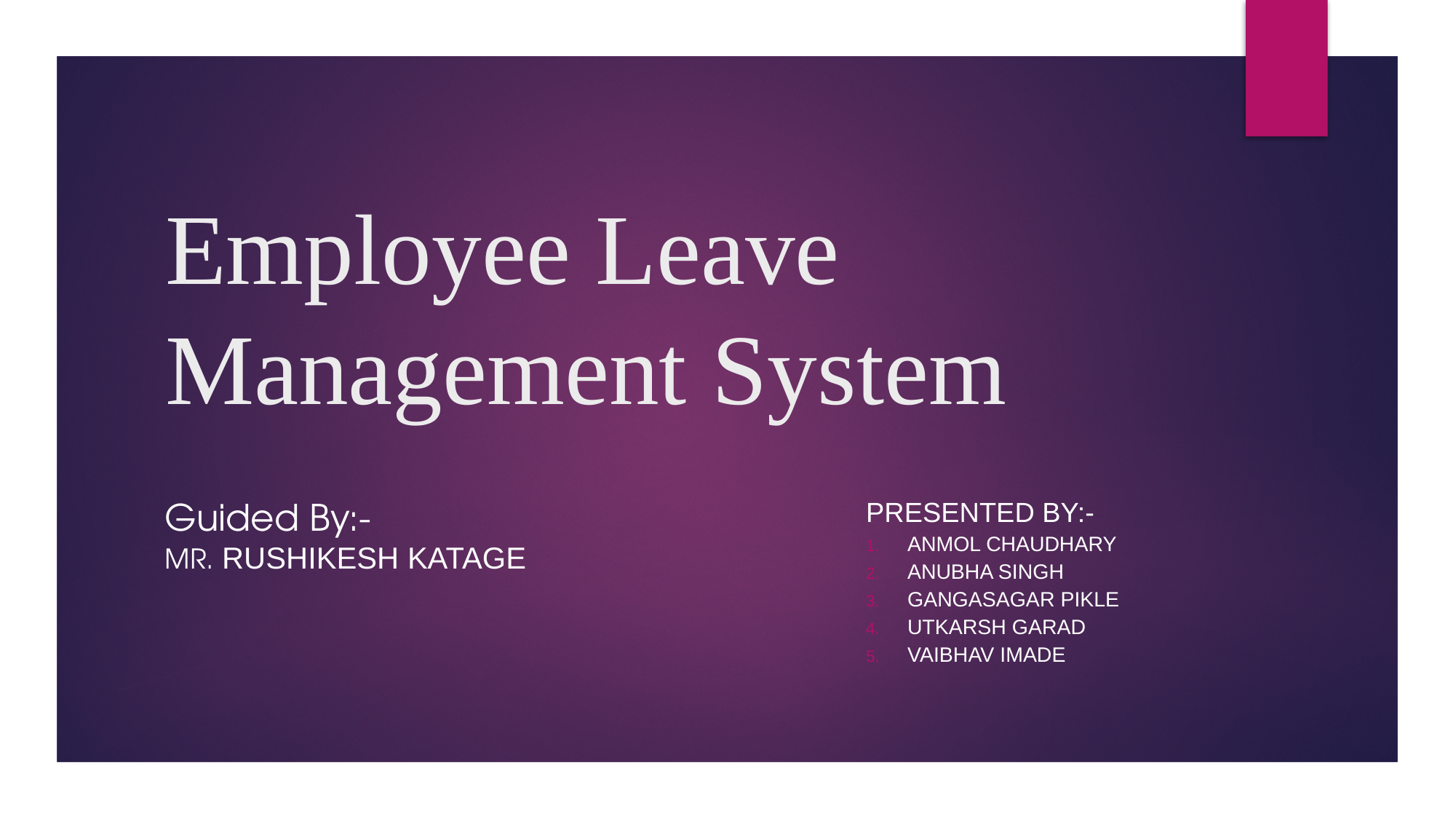

# Employee Leave Management System
Guided By:-
MR. RUSHIKESH KATAGE
Presented By:-
Anmol Chaudhary
Anubha Singh
Gangasagar Pikle
Utkarsh Garad
Vaibhav Imade